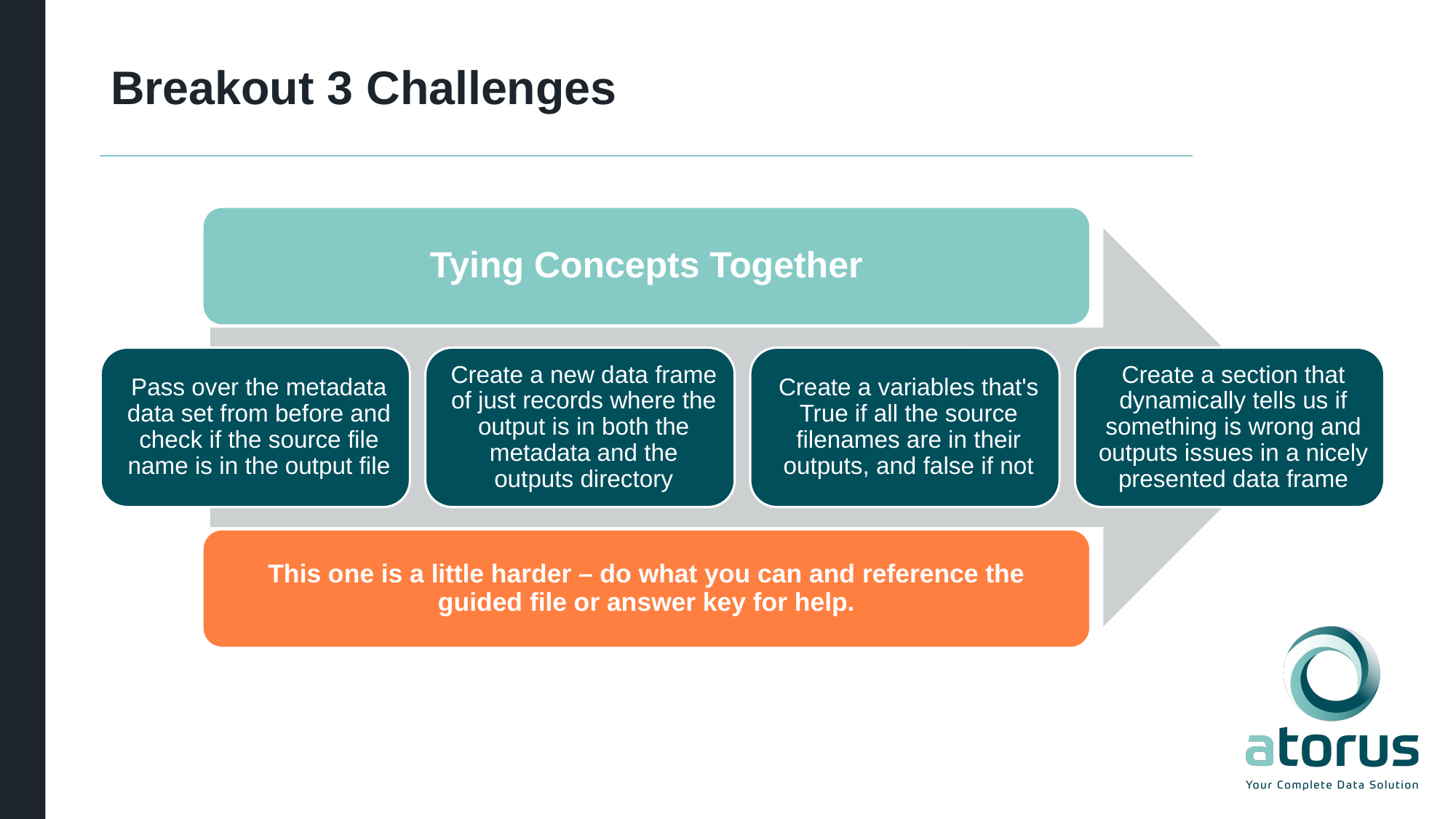

# Breakout 3 Challenges

Tying Concepts Together
Pass over the metadata data set from before and check if the source file name is in the output file
Create a new data frame of just records where the output is in both the metadata and the outputs directory
Create a variables that's True if all the source filenames are in their outputs, and false if not
Create a section that dynamically tells us if something is wrong and outputs issues in a nicely presented data frame

This one is a little harder – do what you can and reference the guided file or answer key for help.